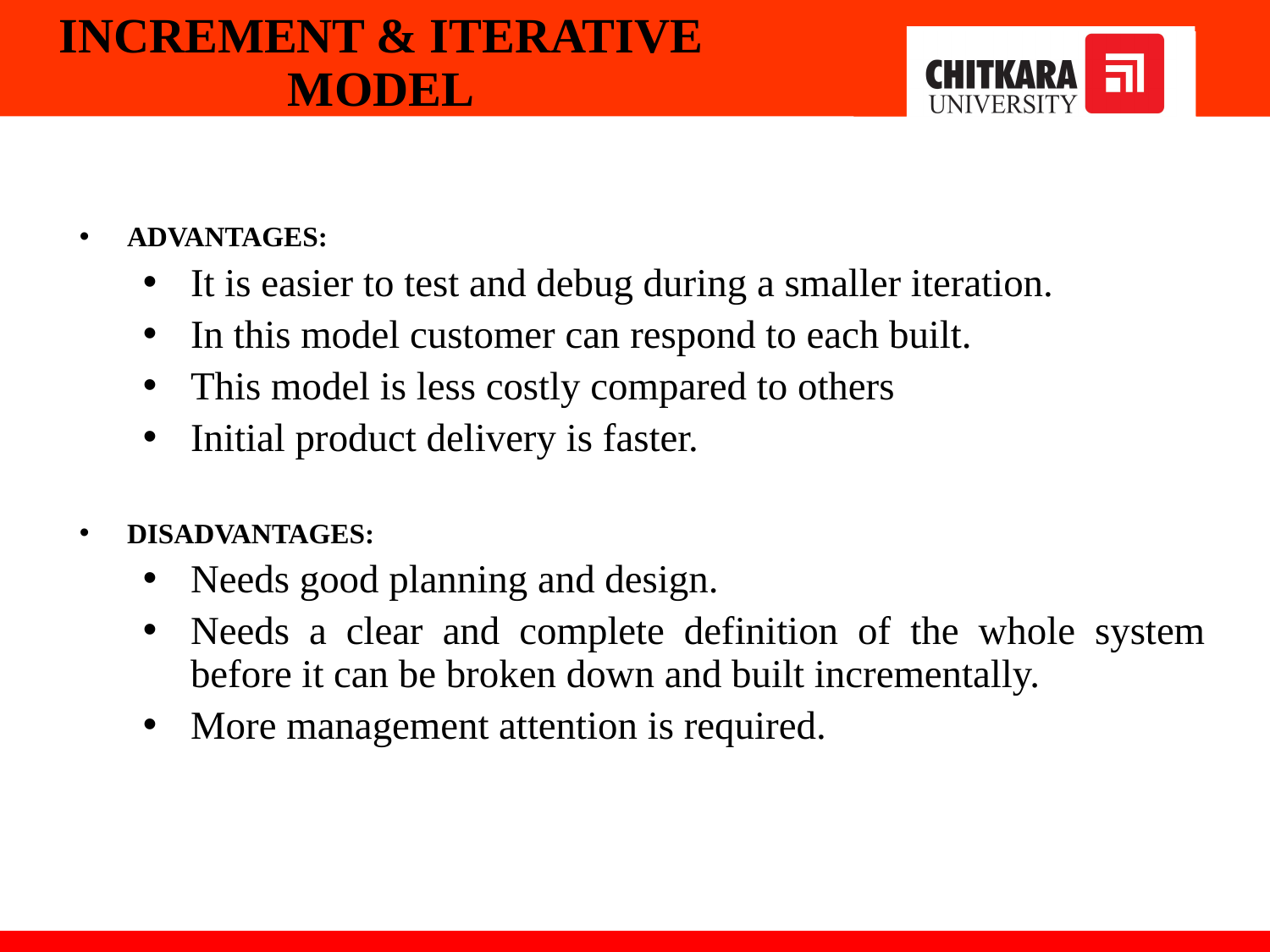

# Increment & iterative model
ADVANTAGES:
It is easier to test and debug during a smaller iteration.
In this model customer can respond to each built.
This model is less costly compared to others
Initial product delivery is faster.

DISADVANTAGES:
Needs good planning and design.
Needs a clear and complete definition of the whole system before it can be broken down and built incrementally.
More management attention is required.

09-01-2024
12